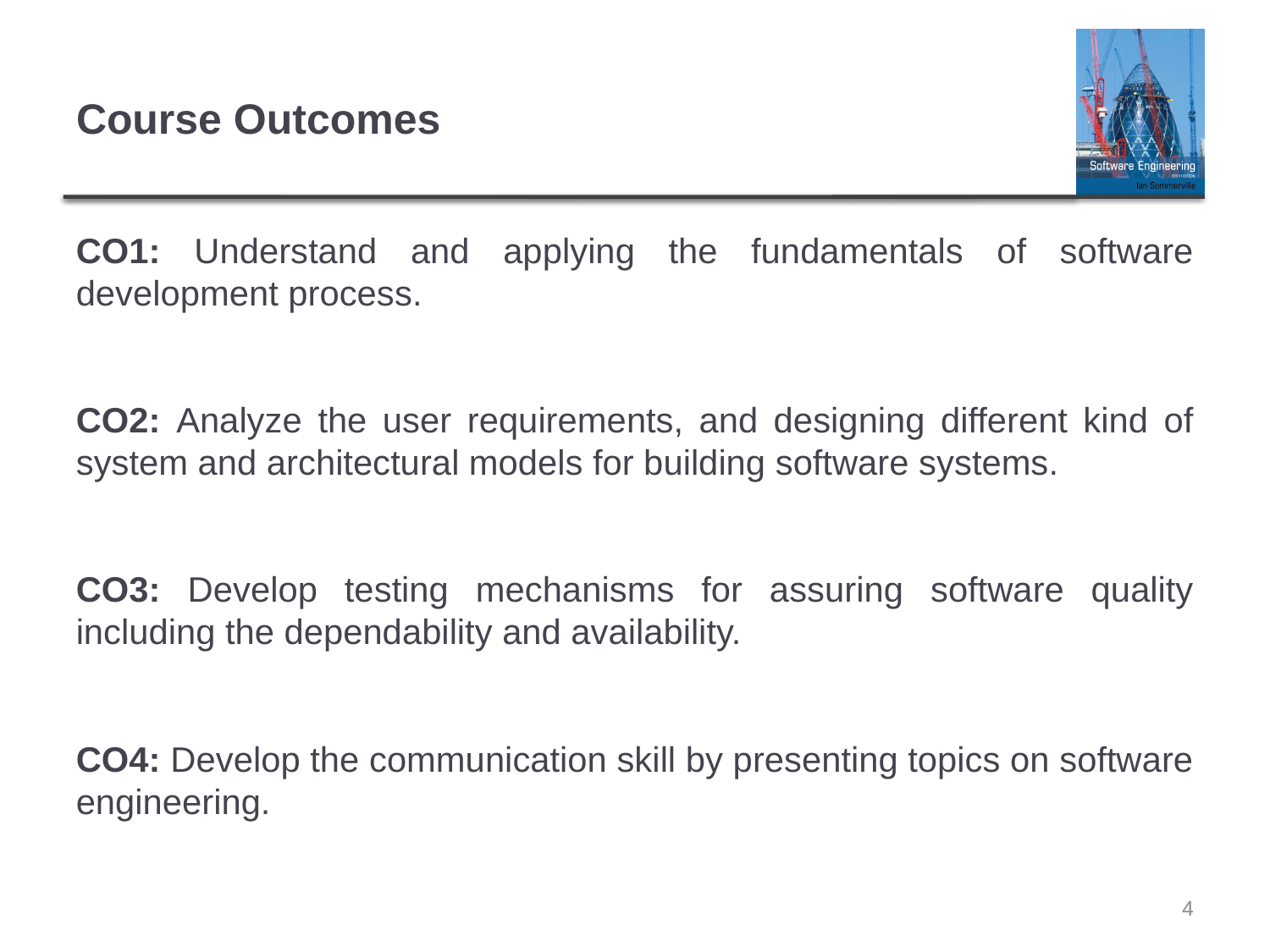

# Course Outcomes
CO1: Understand and applying the fundamentals of software development process.

CO2: Analyze the user requirements, and designing different kind of system and architectural models for building software systems.

CO3: Develop testing mechanisms for assuring software quality including the dependability and availability.

CO4: Develop the communication skill by presenting topics on software engineering.
4